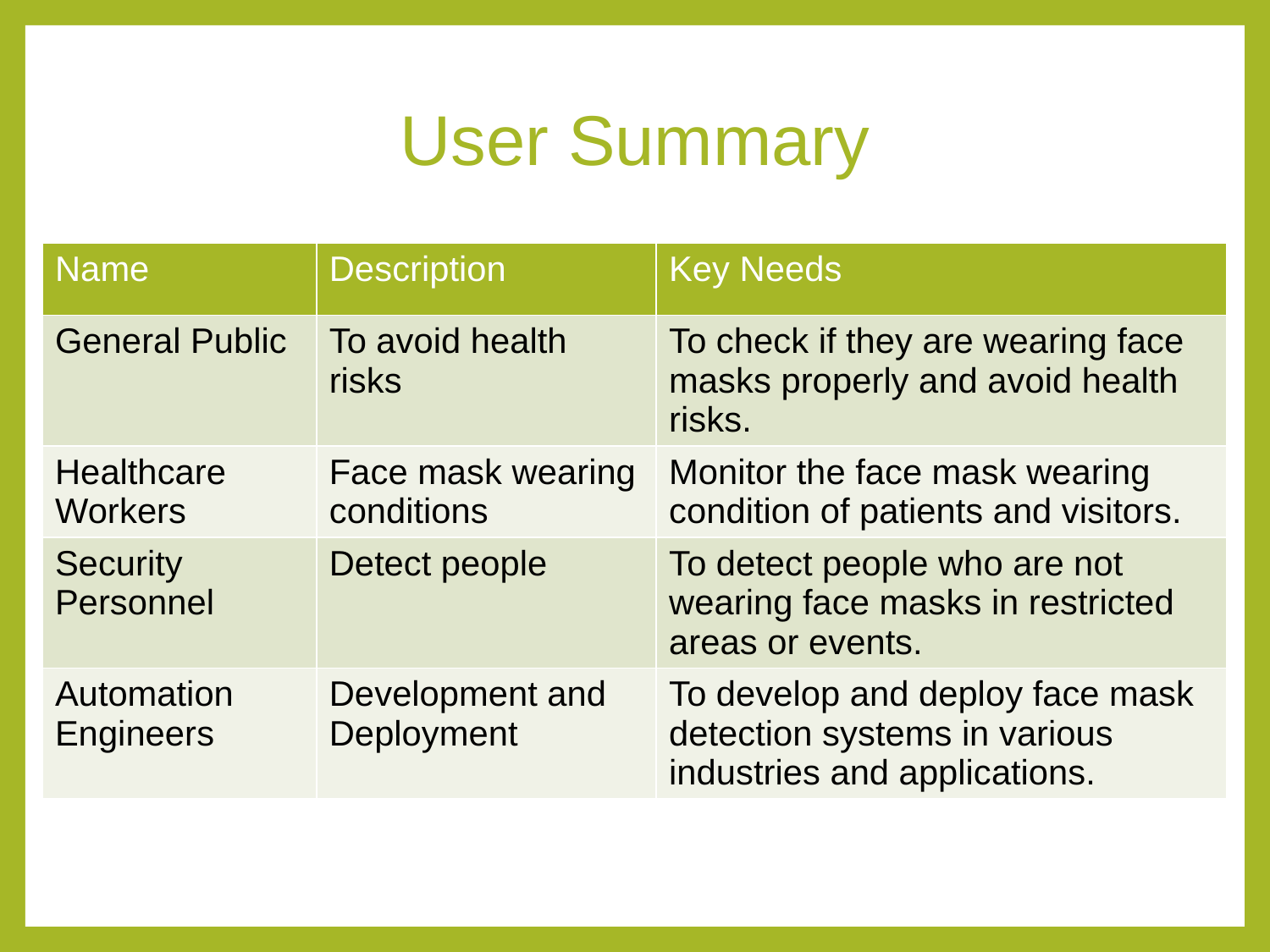

# User Summary
| Name | Description | Key Needs |
| --- | --- | --- |
| General Public | To avoid health risks | To check if they are wearing face masks properly and avoid health risks. |
| Healthcare Workers | Face mask wearing conditions | Monitor the face mask wearing condition of patients and visitors. |
| Security Personnel | Detect people | To detect people who are not wearing face masks in restricted areas or events. |
| Automation Engineers | Development and Deployment | To develop and deploy face mask detection systems in various industries and applications. |